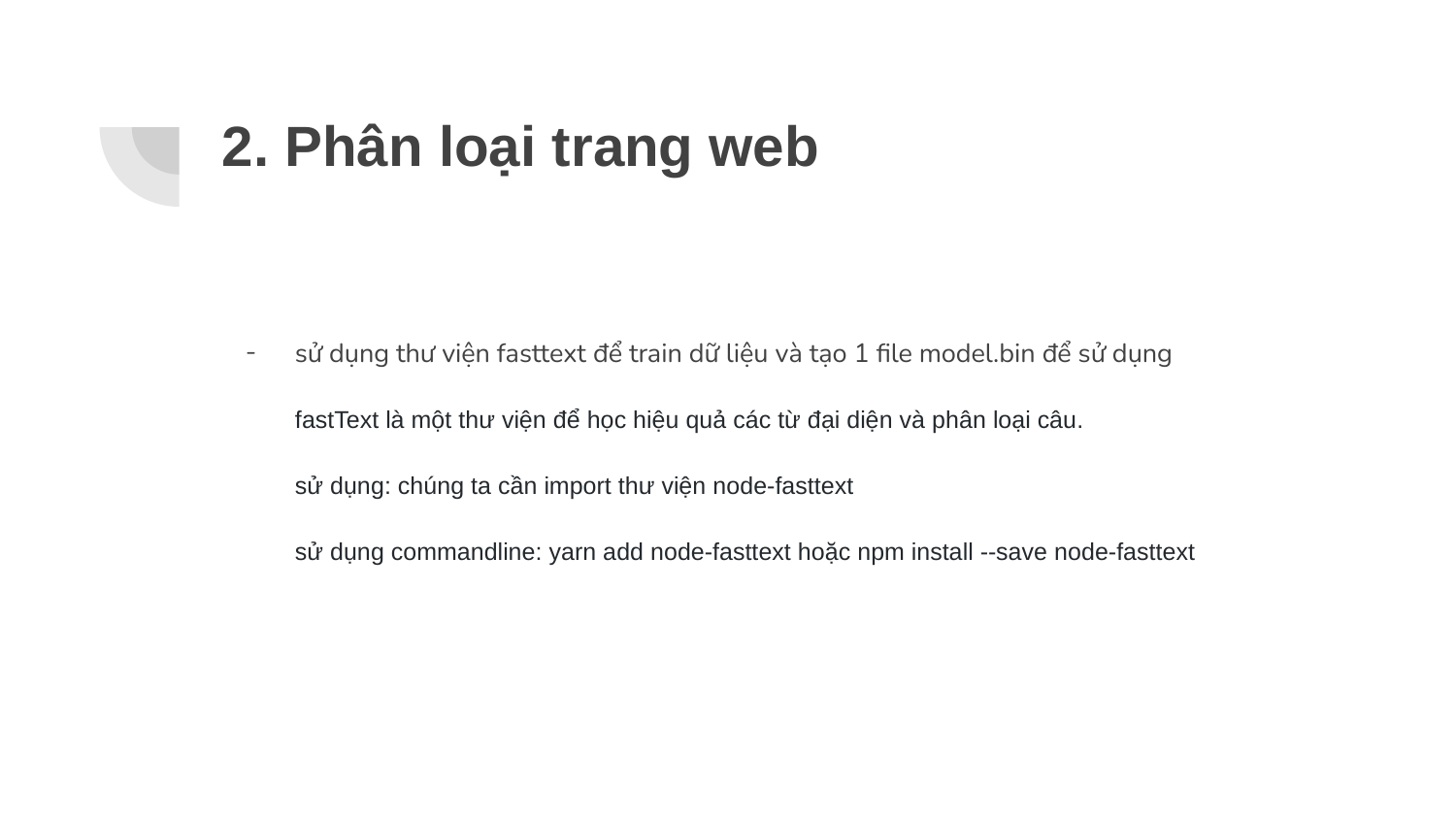

# 2. Phân loại trang web
sử dụng thư viện fasttext để train dữ liệu và tạo 1 file model.bin để sử dụng
fastText là một thư viện để học hiệu quả các từ đại diện và phân loại câu.
sử dụng: chúng ta cần import thư viện node-fasttext
sử dụng commandline: yarn add node-fasttext hoặc npm install --save node-fasttext